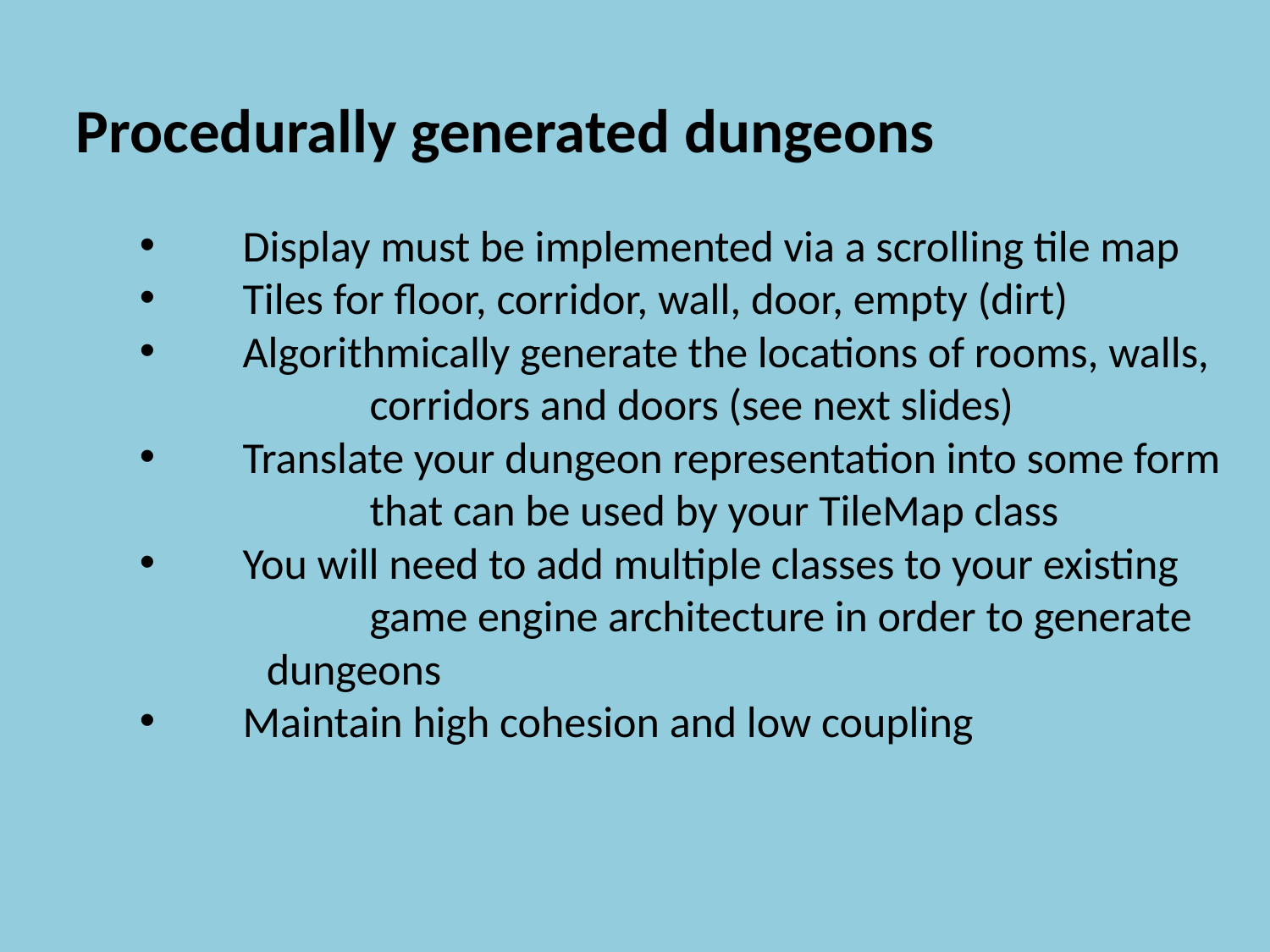

Procedurally generated dungeons

Display must be implemented via a scrolling tile map
Tiles for floor, corridor, wall, door, empty (dirt)
Algorithmically generate the locations of rooms, walls, 	corridors and doors (see next slides)
Translate your dungeon representation into some form 	that can be used by your TileMap class
You will need to add multiple classes to your existing 	game engine architecture in order to generate
          	dungeons
Maintain high cohesion and low coupling